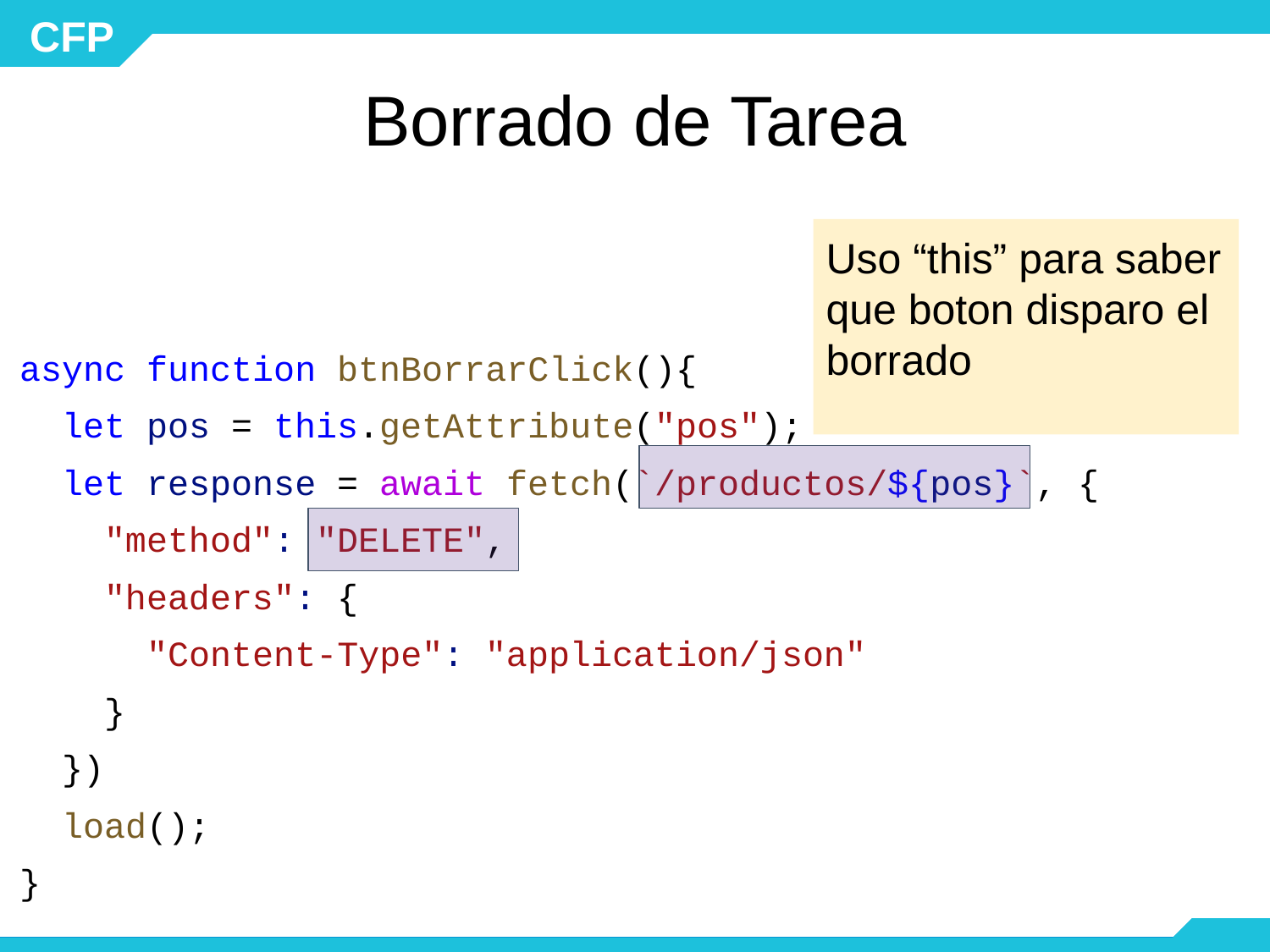

# Borrado de Tarea
Uso “this” para saber que boton disparo el borrado

async function btnBorrarClick(){
  let pos = this.getAttribute("pos");
  let response = await fetch(`/productos/${pos}`, {
    "method": "DELETE",
    "headers": {
      "Content-Type": "application/json"
    }
  })
  load();
}